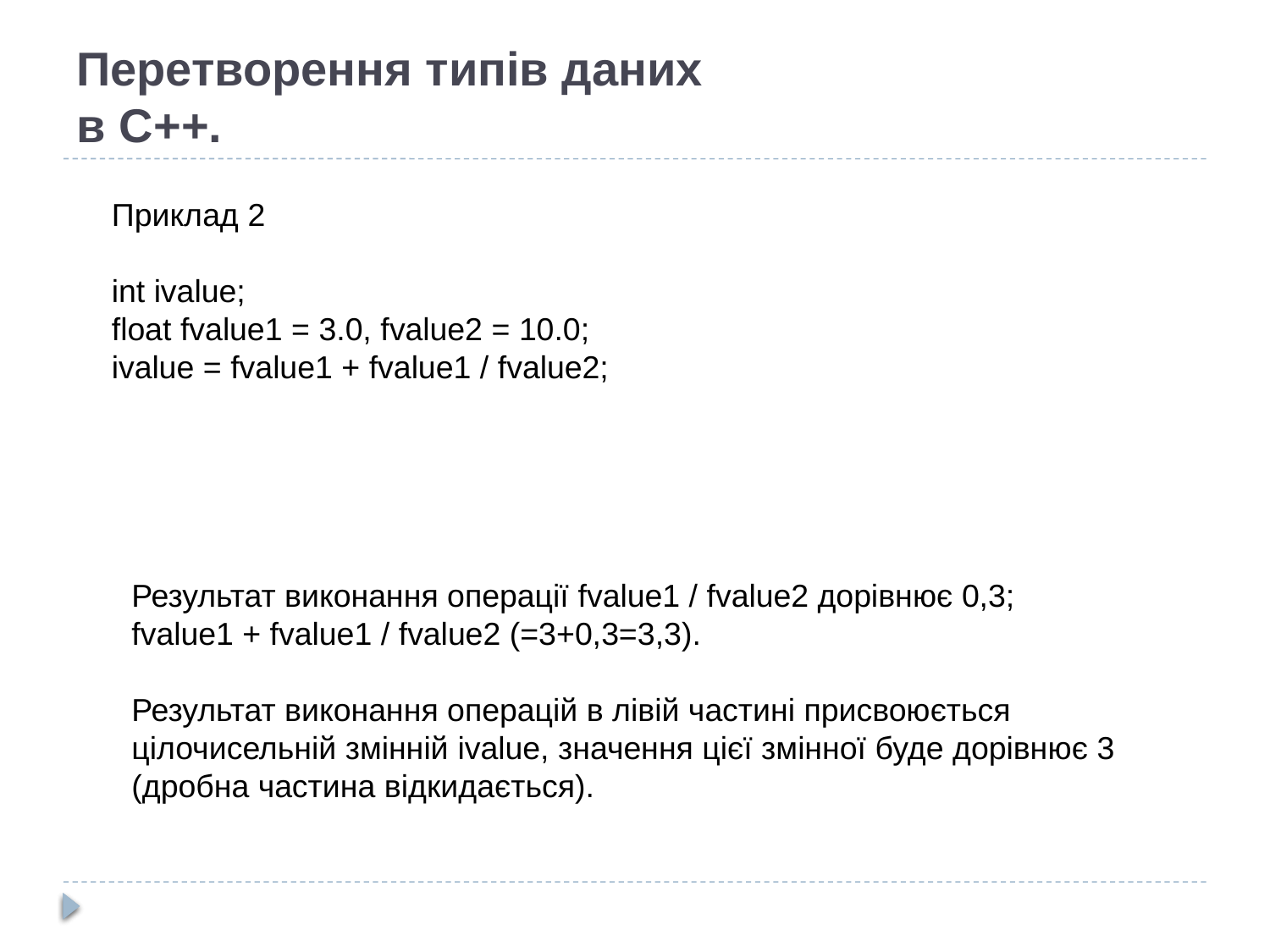

# Перетворення типів даних в C++.
Приклад 2

int ivalue;
float fvalue1 = 3.0, fvalue2 = 10.0;
ivalue = fvalue1 + fvalue1 / fvalue2;
Результат виконання операції fvalue1 / fvalue2 дорівнює 0,3;
fvalue1 + fvalue1 / fvalue2 (=3+0,3=3,3).

Результат виконання операцій в лівій частині присвоюється цілочисельній змінній ivalue, значення цієї змінної буде дорівнює 3 (дробна частина відкидається).